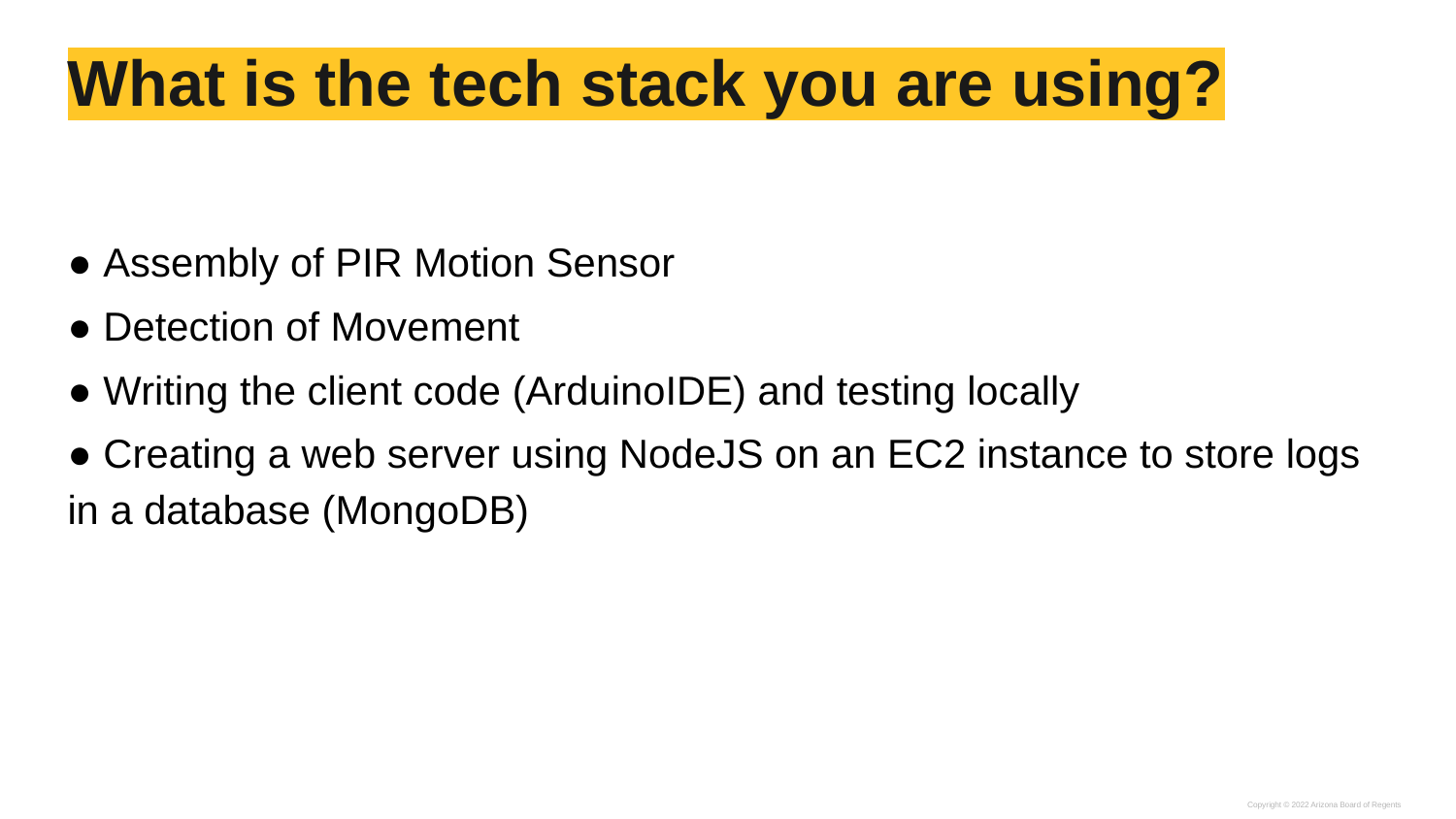

# What is the tech stack you are using?
● Assembly of PIR Motion Sensor
● Detection of Movement
● Writing the client code (ArduinoIDE) and testing locally
● Creating a web server using NodeJS on an EC2 instance to store logs in a database (MongoDB)